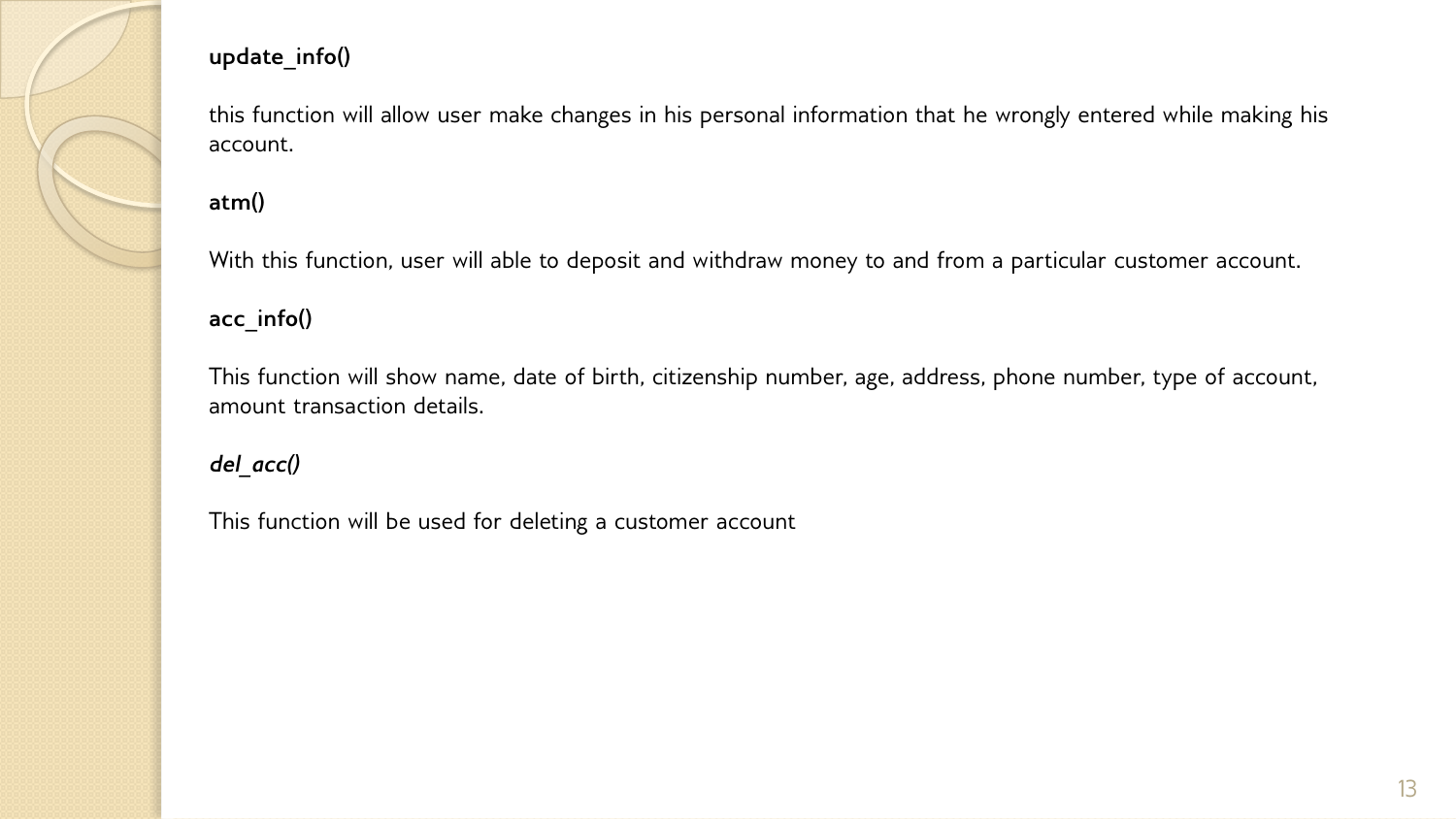

update_info()

this function will allow user make changes in his personal information that he wrongly entered while making his account.

atm()

With this function, user will able to deposit and withdraw money to and from a particular customer account.

acc_info()

This function will show name, date of birth, citizenship number, age, address, phone number, type of account, amount transaction details.

del_acc()

This function will be used for deleting a customer account

13